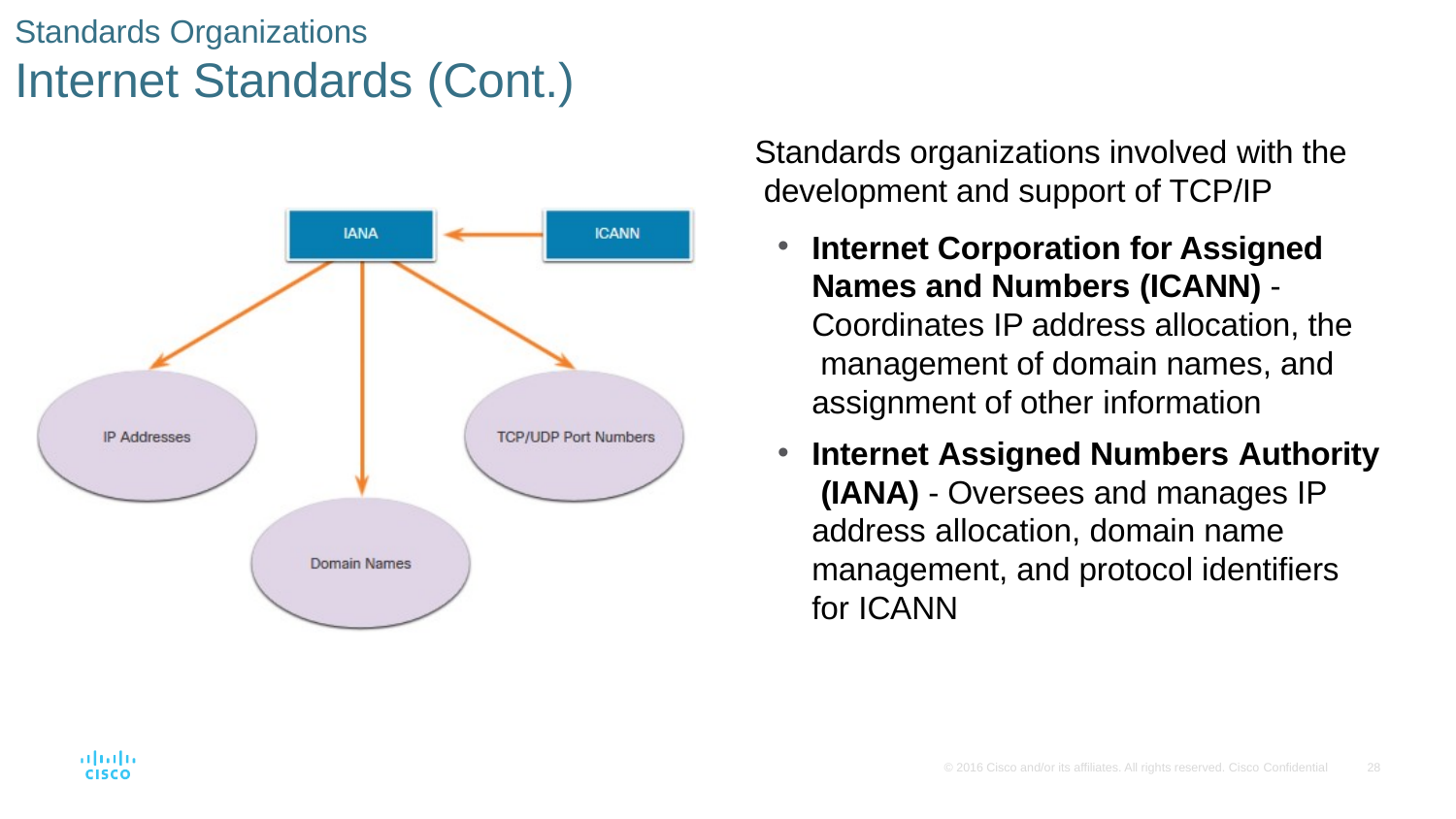

Standards Organizations
# Internet Standards (Cont.)
Standards organizations involved with the  development and support of TCP/IP
Internet Corporation for Assigned  Names and Numbers (ICANN) -  Coordinates IP address allocation, the  management of domain names, and  assignment of other information
Internet Assigned Numbers Authority  (IANA) - Oversees and manages IP  address allocation, domain name  management, and protocol identifiers  for ICANN

© 2016 Cisco and/or its affiliates. All rights reserved. Cisco Confidential
28